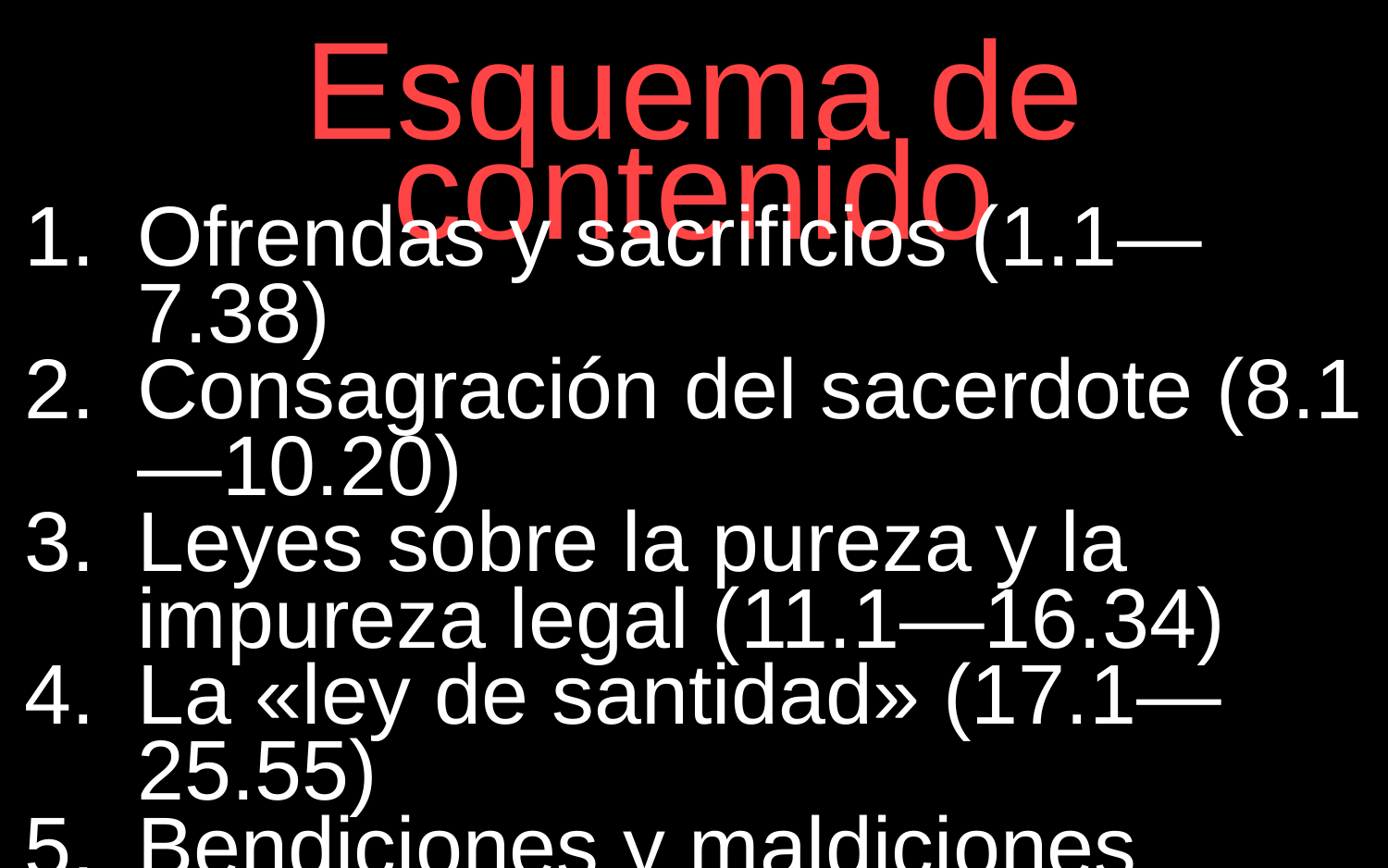

Esquema de contenido
Ofrendas y sacrificios (1.1—7.38)
Consagración del sacerdote (8.1—10.20)
Leyes sobre la pureza y la impureza legal (11.1—16.34)
La «ley de santidad» (17.1—25.55)
Bendiciones y maldiciones (26.1-46)
Sobre lo consagrado a Dios (27.1-34)